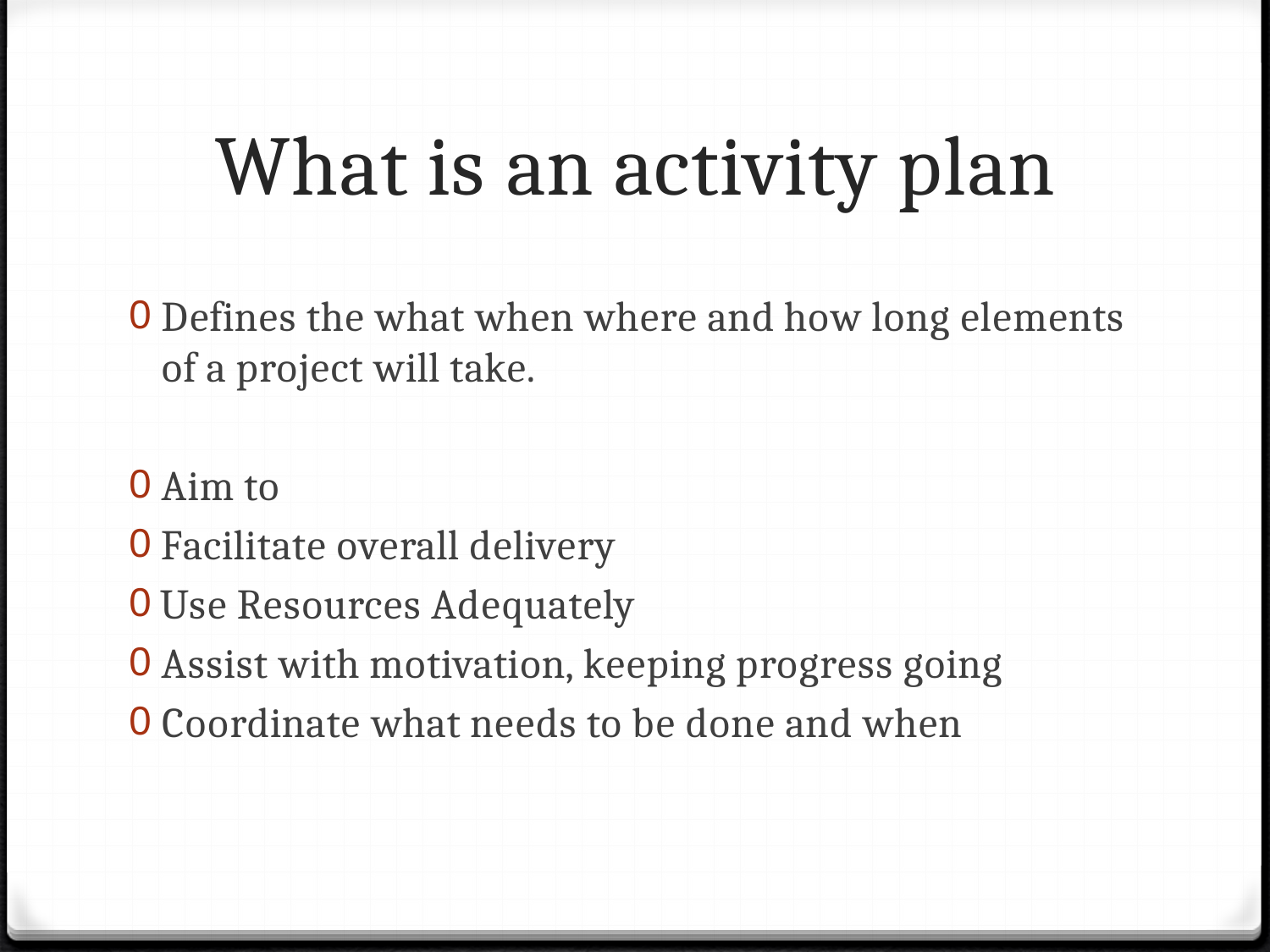

# What is an activity plan
Defines the what when where and how long elements of a project will take.

Aim to
Facilitate overall delivery
Use Resources Adequately
Assist with motivation, keeping progress going
Coordinate what needs to be done and when